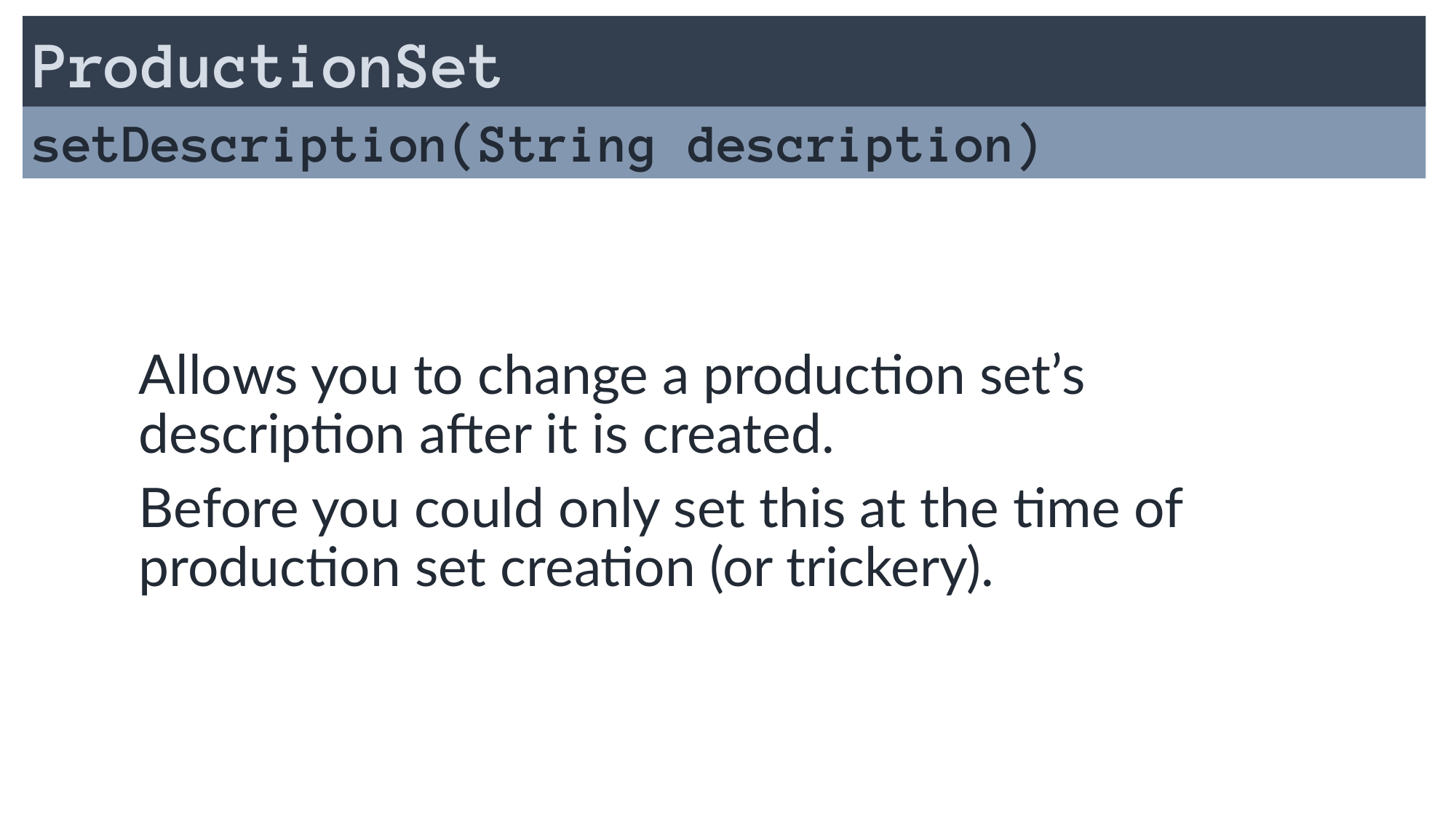

ProductionSet
setDescription(String description)
Allows you to change a production set’s description after it is created.
Before you could only set this at the time of production set creation (or trickery).